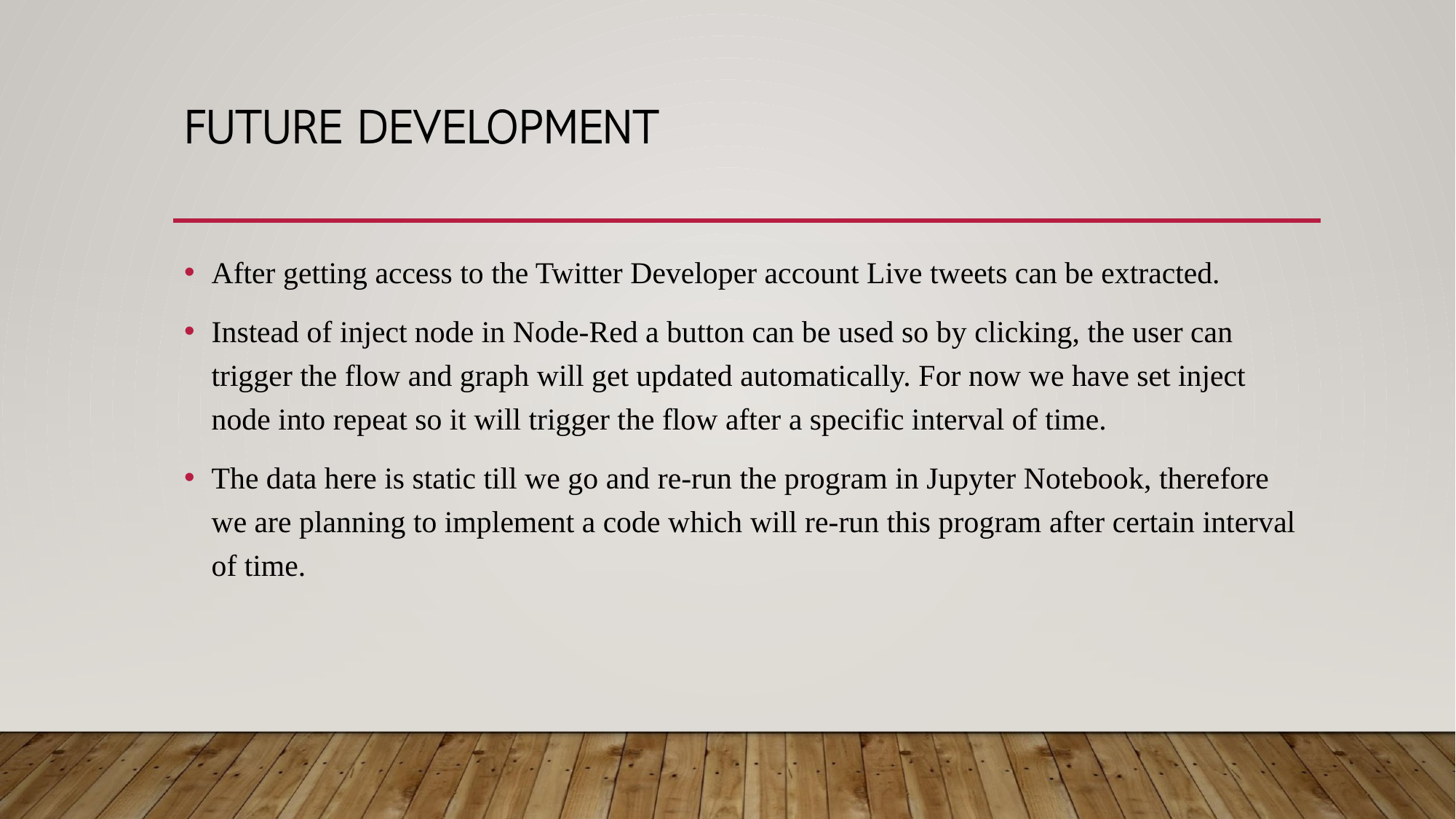

# FUTURE DEVELOPMENT
After getting access to the Twitter Developer account Live tweets can be extracted.
Instead of inject node in Node-Red a button can be used so by clicking, the user can trigger the flow and graph will get updated automatically. For now we have set inject node into repeat so it will trigger the flow after a specific interval of time.
The data here is static till we go and re-run the program in Jupyter Notebook, therefore we are planning to implement a code which will re-run this program after certain interval of time.